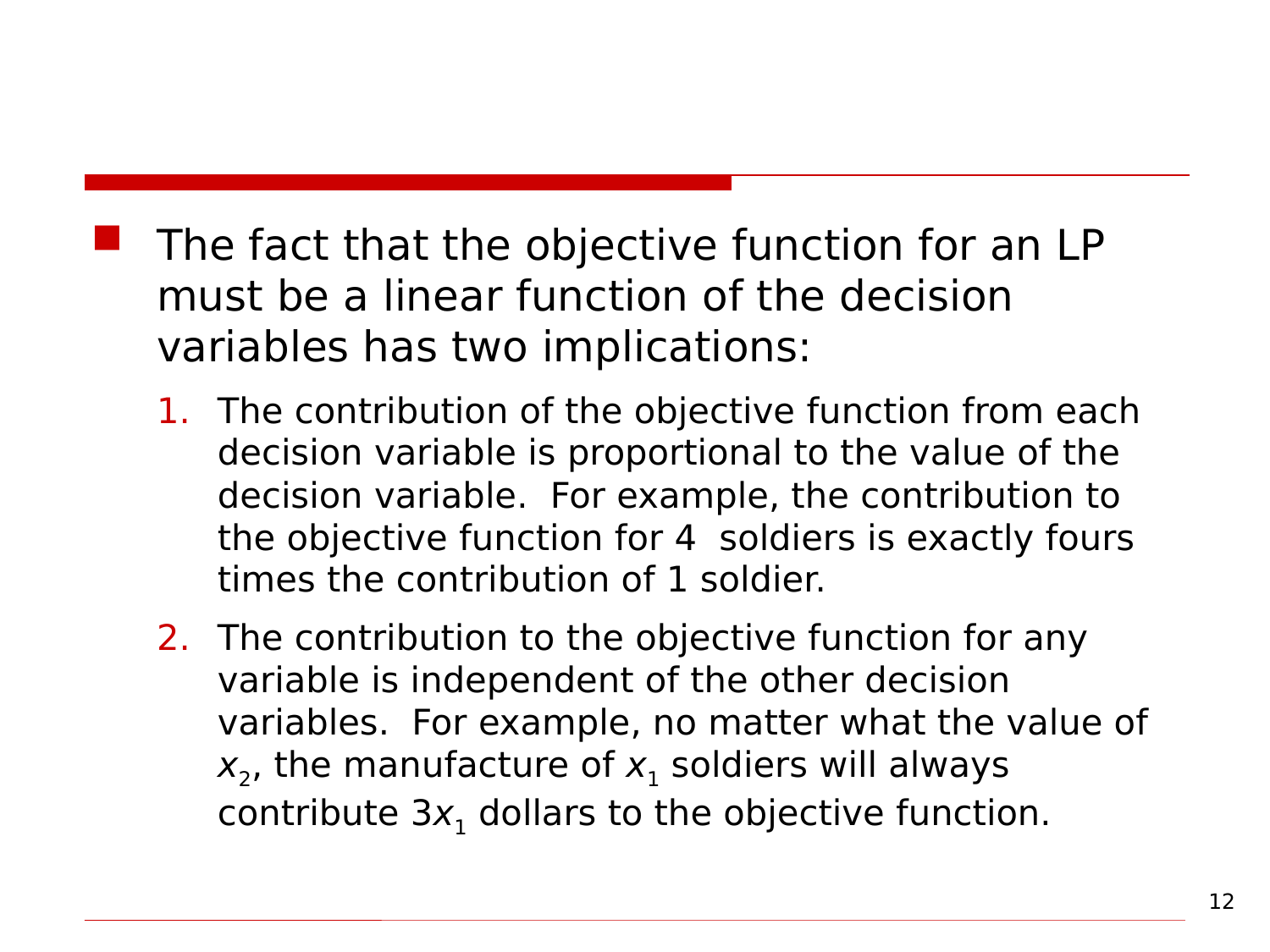

#
The fact that the objective function for an LP must be a linear function of the decision variables has two implications:
The contribution of the objective function from each decision variable is proportional to the value of the decision variable.  For example, the contribution to the objective function for 4  soldiers is exactly fours times the contribution of 1 soldier.
The contribution to the objective function for any variable is independent of the other decision variables.  For example, no matter what the value of x2, the manufacture of x1 soldiers will always contribute 3x1 dollars to the objective function.